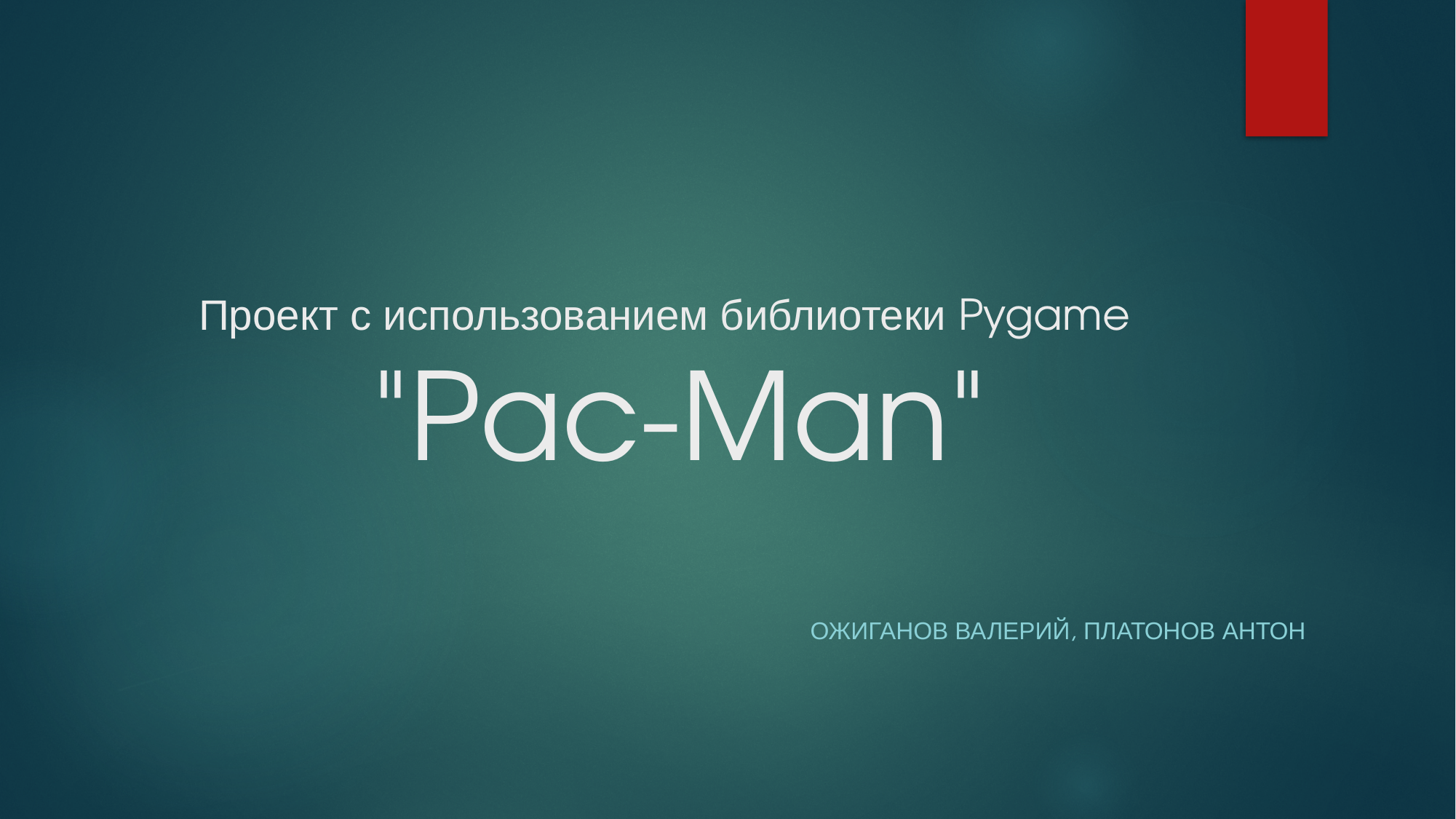

# Проект с использованием библиотеки Pygame "Pac-Man"
Ожиганов Валерий, Платонов Антон